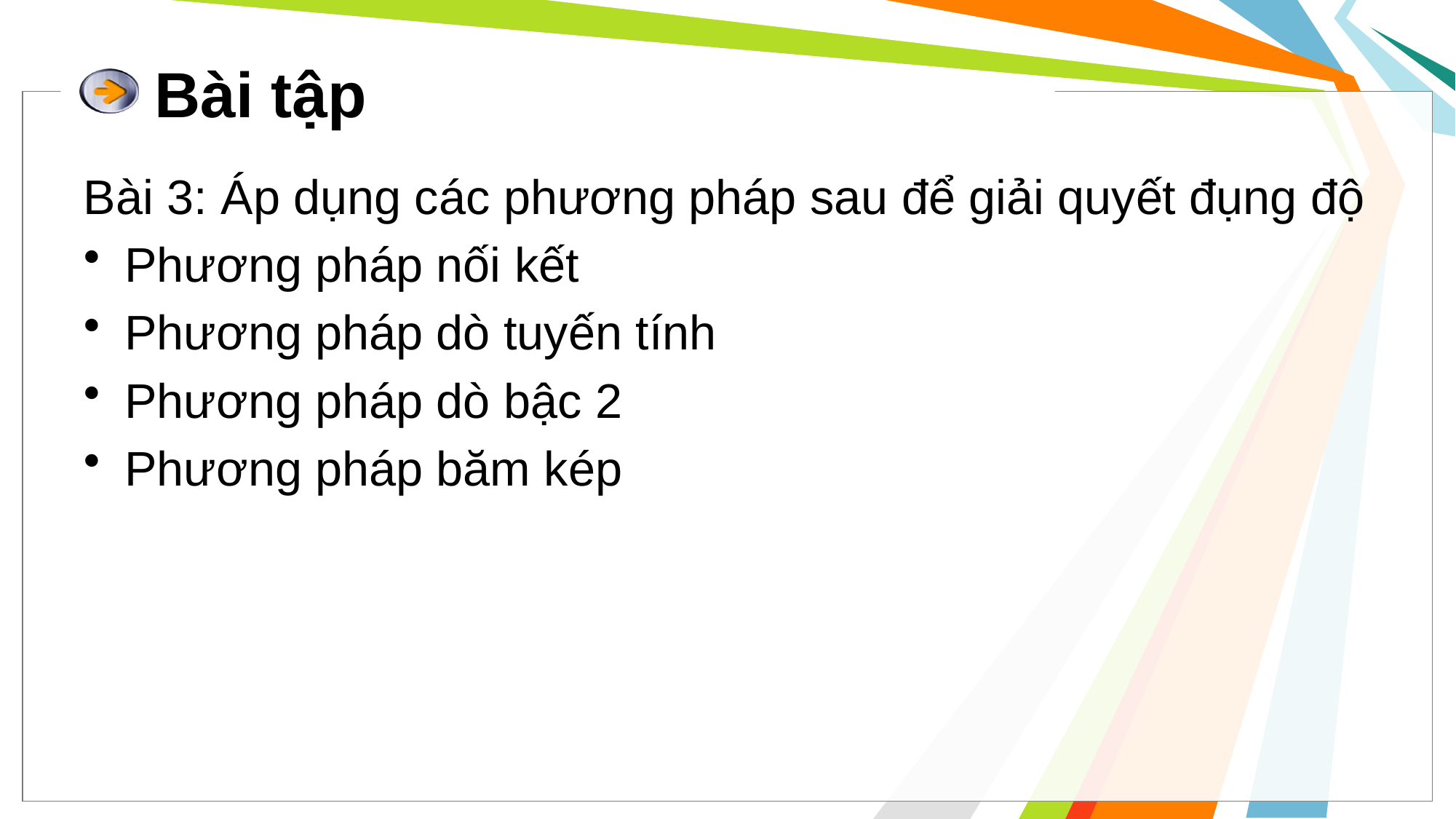

# Bài tập
Bài 3: Áp dụng các phương pháp sau để giải quyết đụng độ
Phương pháp nối kết
Phương pháp dò tuyến tính
Phương pháp dò bậc 2
Phương pháp băm kép